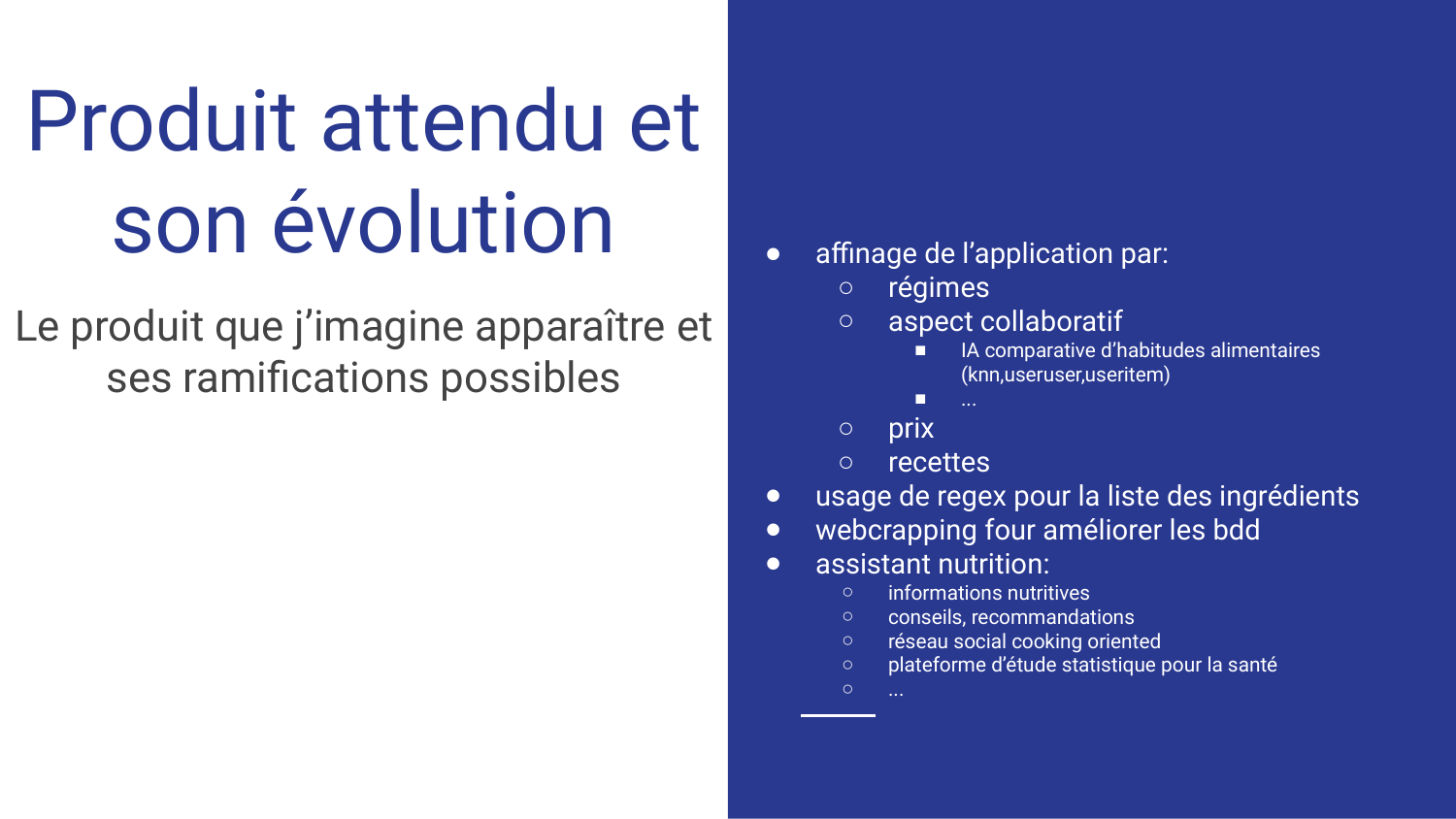

# Produit attendu et son évolution
affinage de l’application par:
régimes
aspect collaboratif
IA comparative d’habitudes alimentaires (knn,useruser,useritem)
...
prix
recettes
usage de regex pour la liste des ingrédients
webcrapping four améliorer les bdd
assistant nutrition:
informations nutritives
conseils, recommandations
réseau social cooking oriented
plateforme d’étude statistique pour la santé
...

Le produit que j’imagine apparaître et ses ramifications possibles